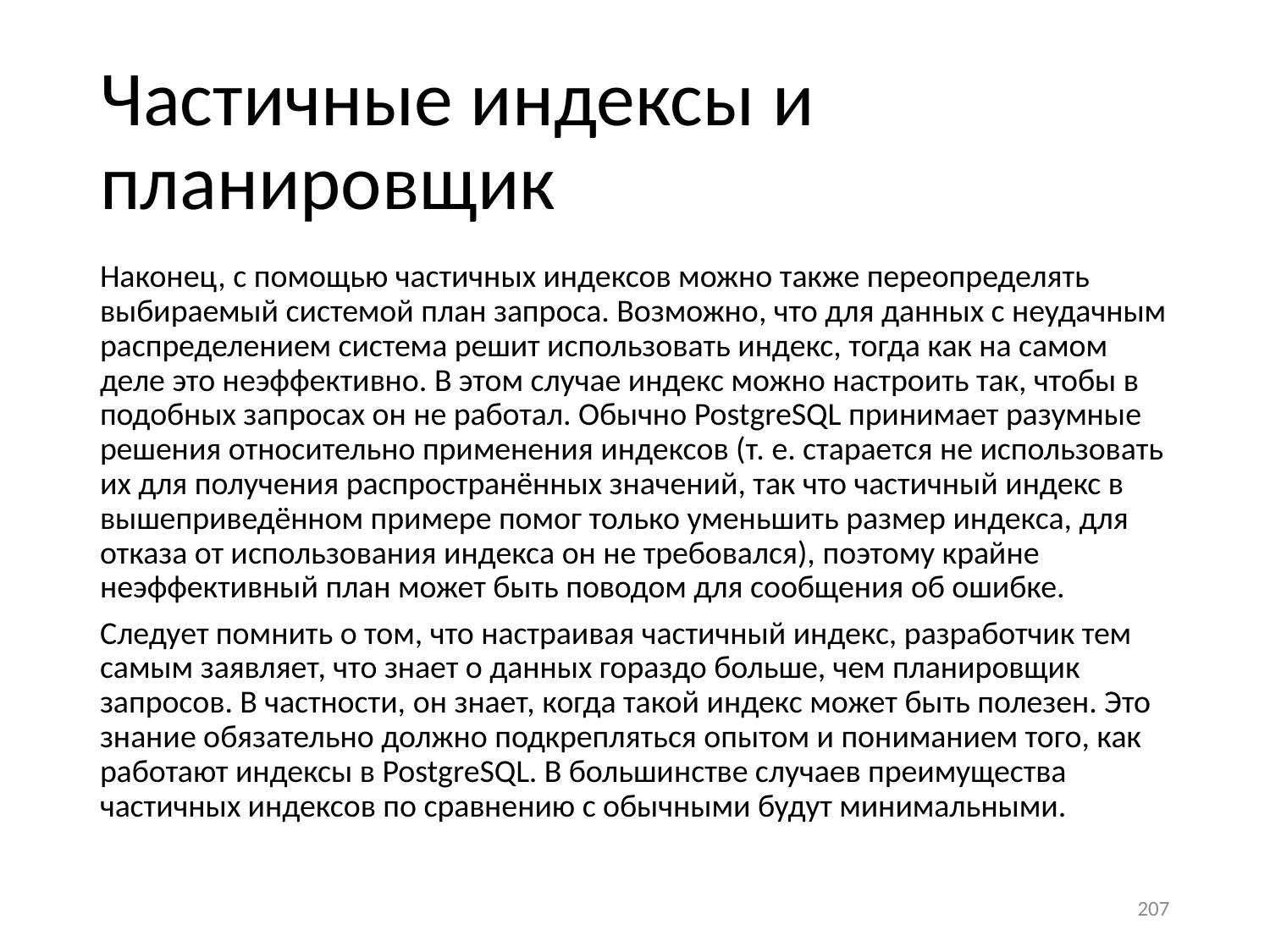

# Частичные индексы и планировщик
Наконец, с помощью частичных индексов можно также переопределять выбираемый системой план запроса. Возможно, что для данных с неудачным распределением система решит использовать индекс, тогда как на самом деле это неэффективно. В этом случае индекс можно настроить так, чтобы в подобных запросах он не работал. Обычно PostgreSQL принимает разумные решения относительно применения индексов (т. е. старается не использовать их для получения распространённых значений, так что частичный индекс в вышеприведённом примере помог только уменьшить размер индекса, для отказа от использования индекса он не требовался), поэтому крайне неэффективный план может быть поводом для сообщения об ошибке.
Следует помнить о том, что настраивая частичный индекс, разработчик тем самым заявляет, что знает о данных гораздо больше, чем планировщик запросов. В частности, он знает, когда такой индекс может быть полезен. Это знание обязательно должно подкрепляться опытом и пониманием того, как работают индексы в PostgreSQL. В большинстве случаев преимущества частичных индексов по сравнению с обычными будут минимальными.
207